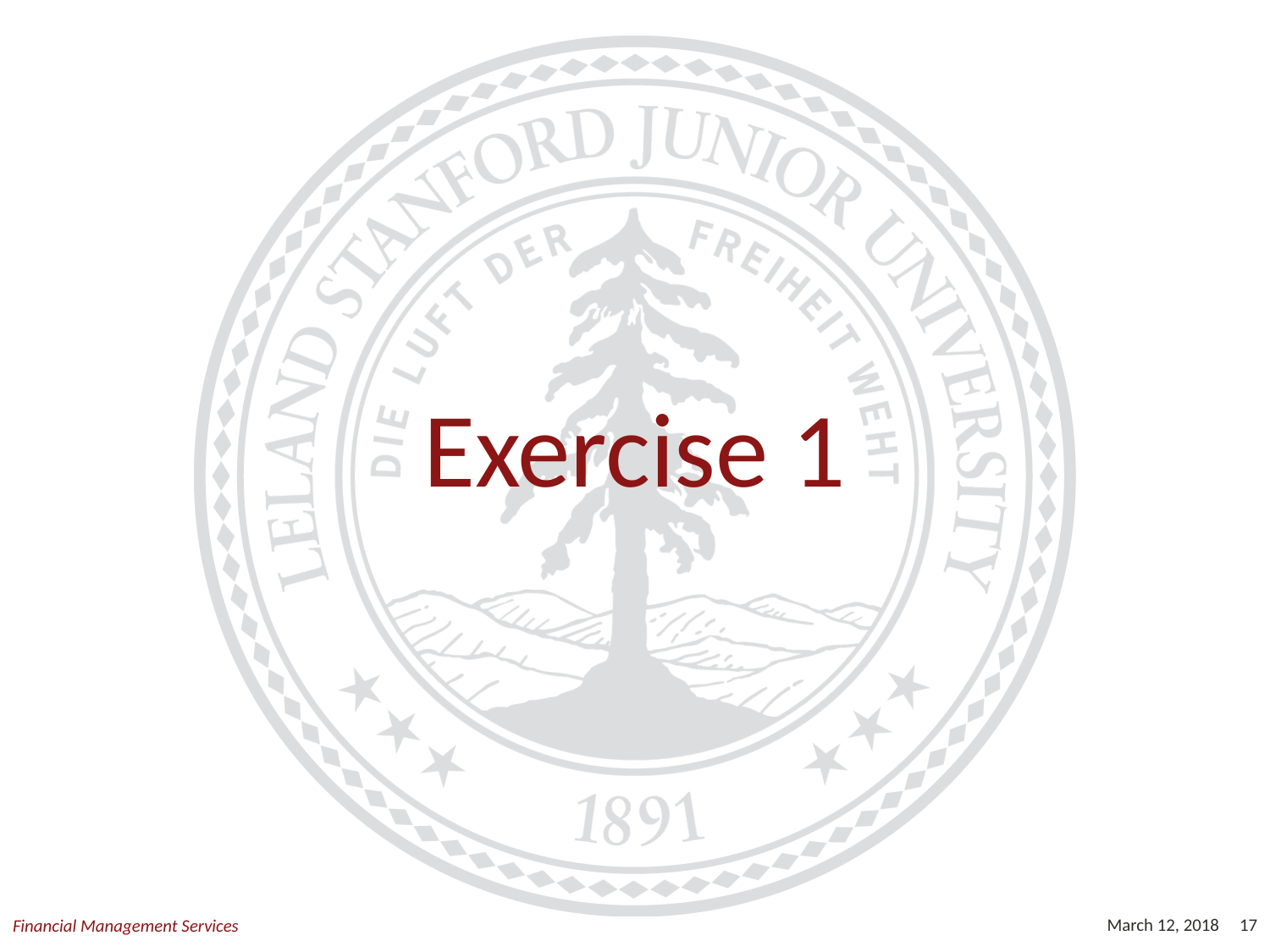

Exercise 1
March 12, 2018
17
Financial Management Services